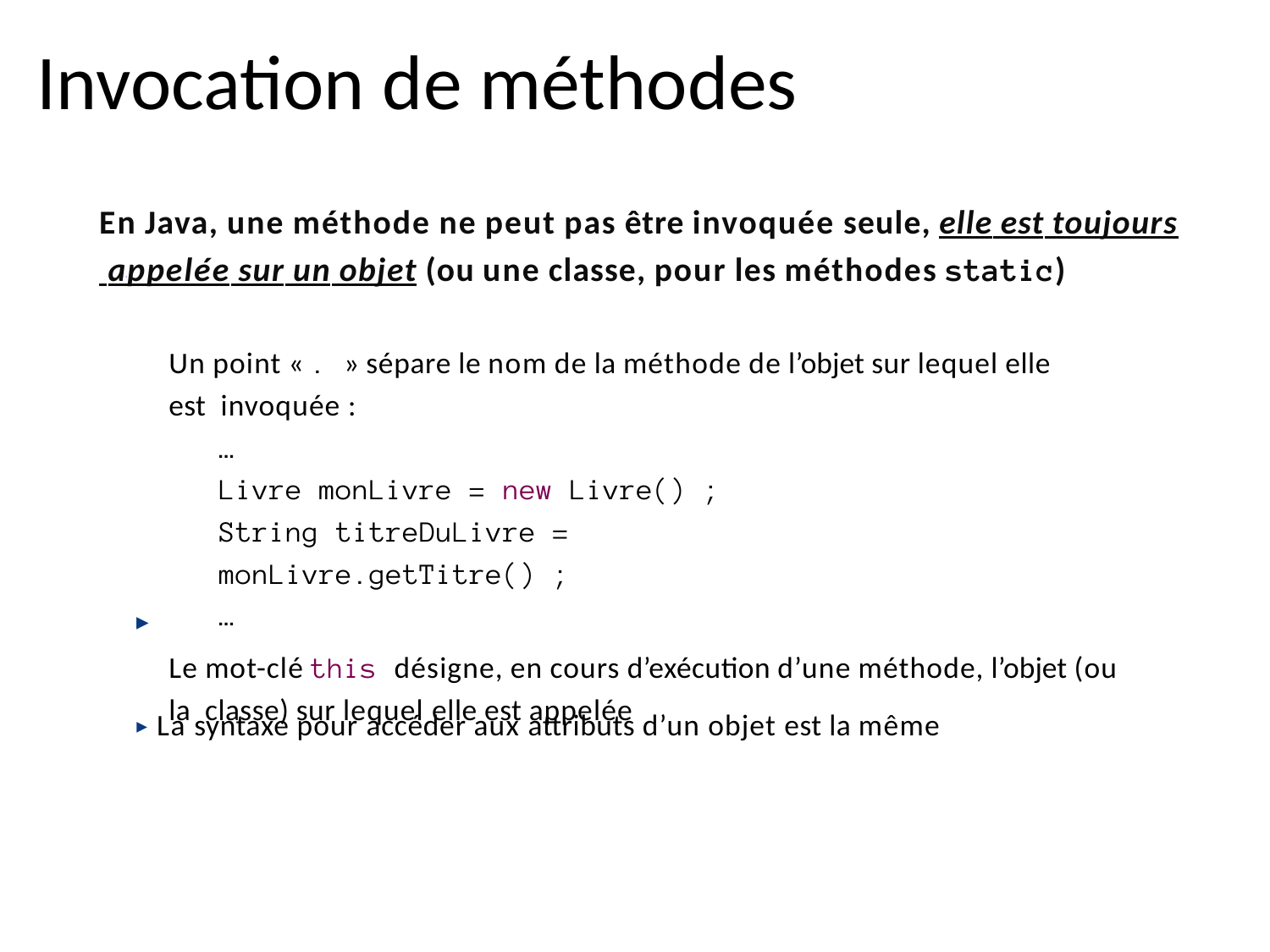

Invocation de méthodes
En Java, une méthode ne peut pas être invoquée seule, elle est toujours  appelée sur un objet (ou une classe, pour les méthodes static)

Un point « . » sépare le nom de la méthode de l’objet sur lequel elle est  invoquée :
…
Livre monLivre = new Livre() ;
String titreDuLivre = monLivre.getTitre() ;
…
Le mot-clé this désigne, en cours d’exécution d’une méthode, l’objet (ou la  classe) sur lequel elle est appelée
▸
▸ La syntaxe pour accéder aux attributs d’un objet est la même